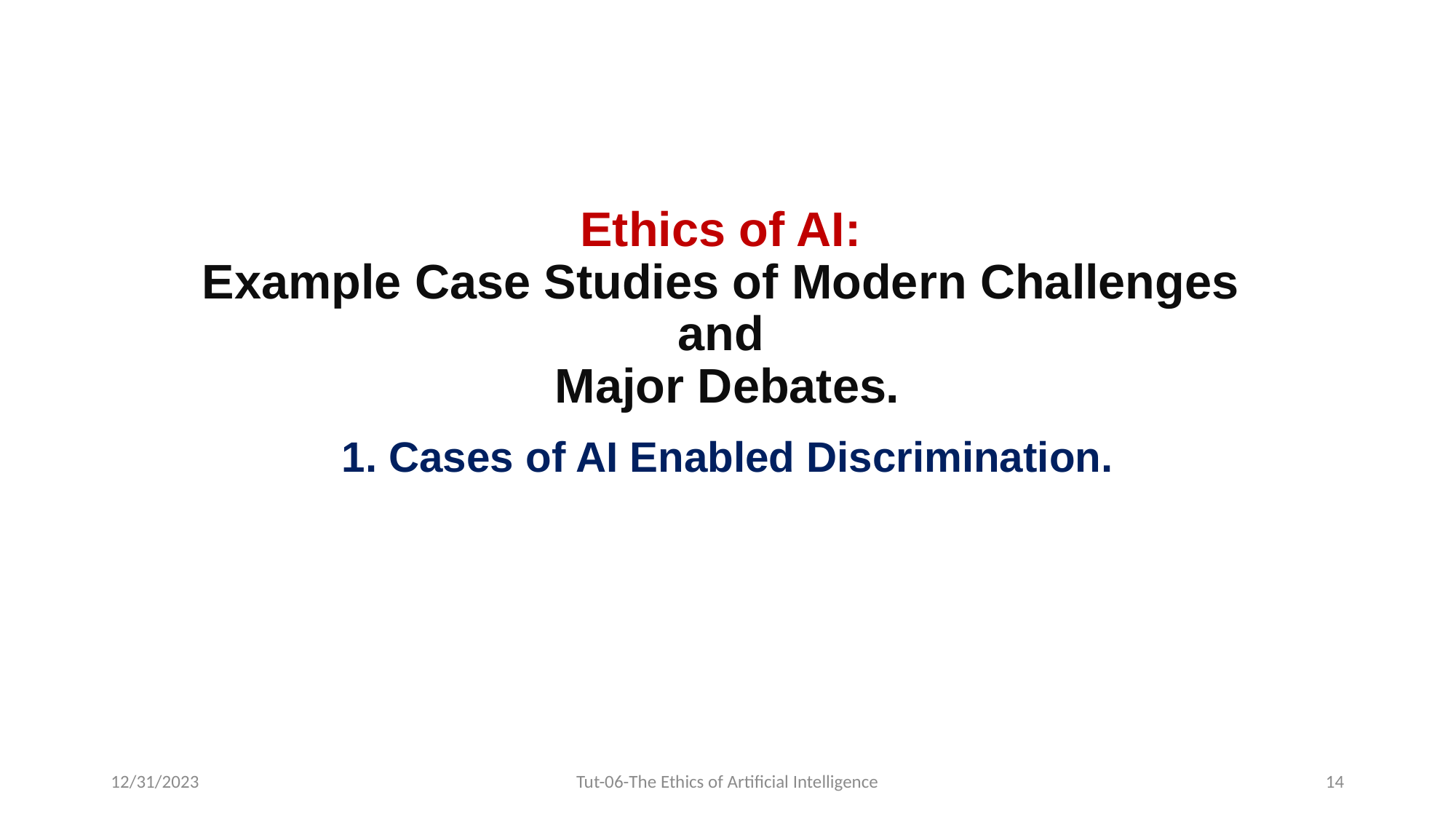

# Ethics of AI: Example Case Studies of Modern Challenges and Major Debates.
1. Cases of AI Enabled Discrimination.
12/31/2023
Tut-06-The Ethics of Artificial Intelligence
14